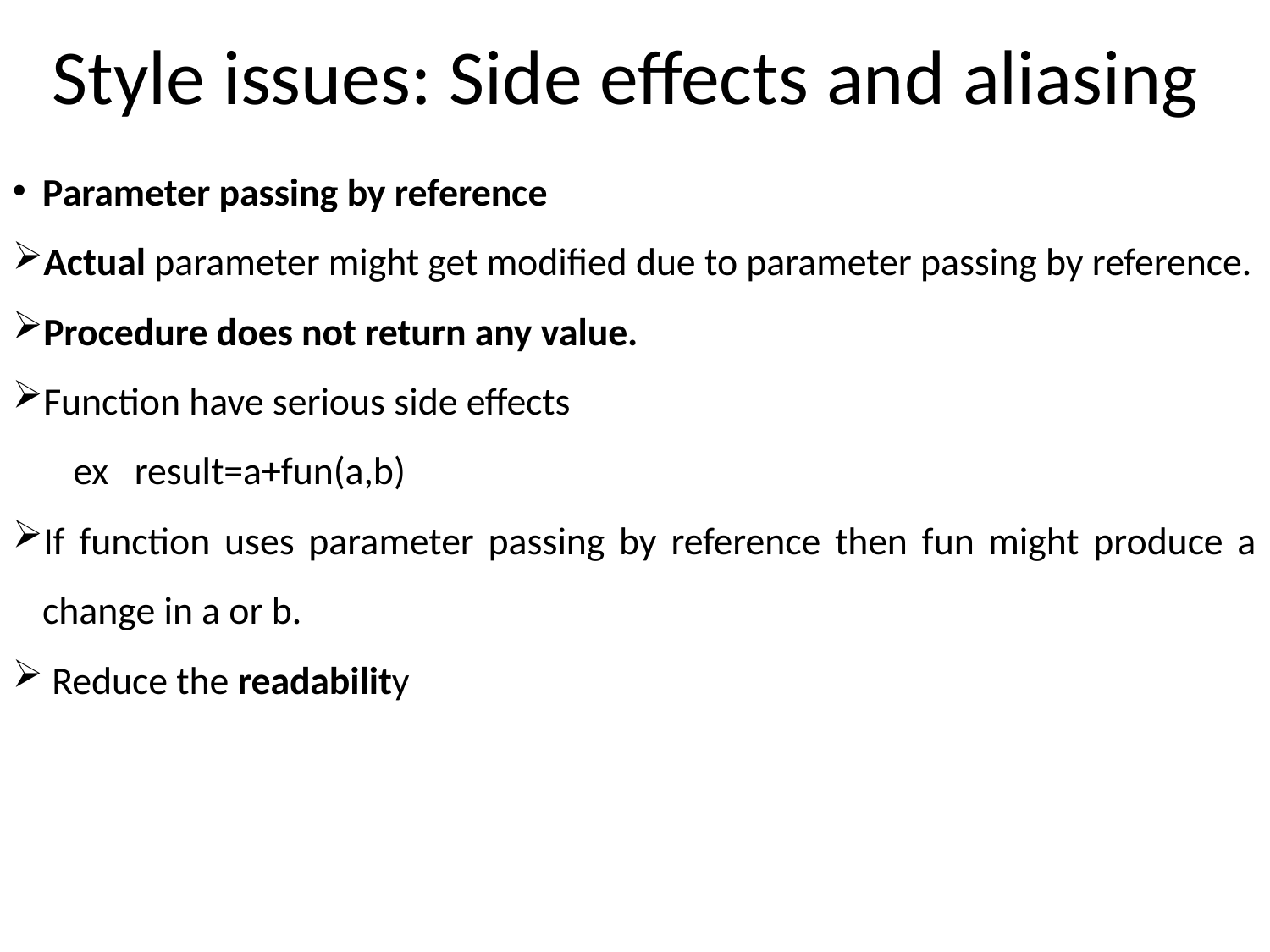

Style issues: Side effects and aliasing
Parameter passing by reference
Actual parameter might get modified due to parameter passing by reference.
Procedure does not return any value.
Function have serious side effects
       ex   result=a+fun(a,b)
If function uses parameter passing by reference then fun might produce a change in a or b.
 Reduce the readability